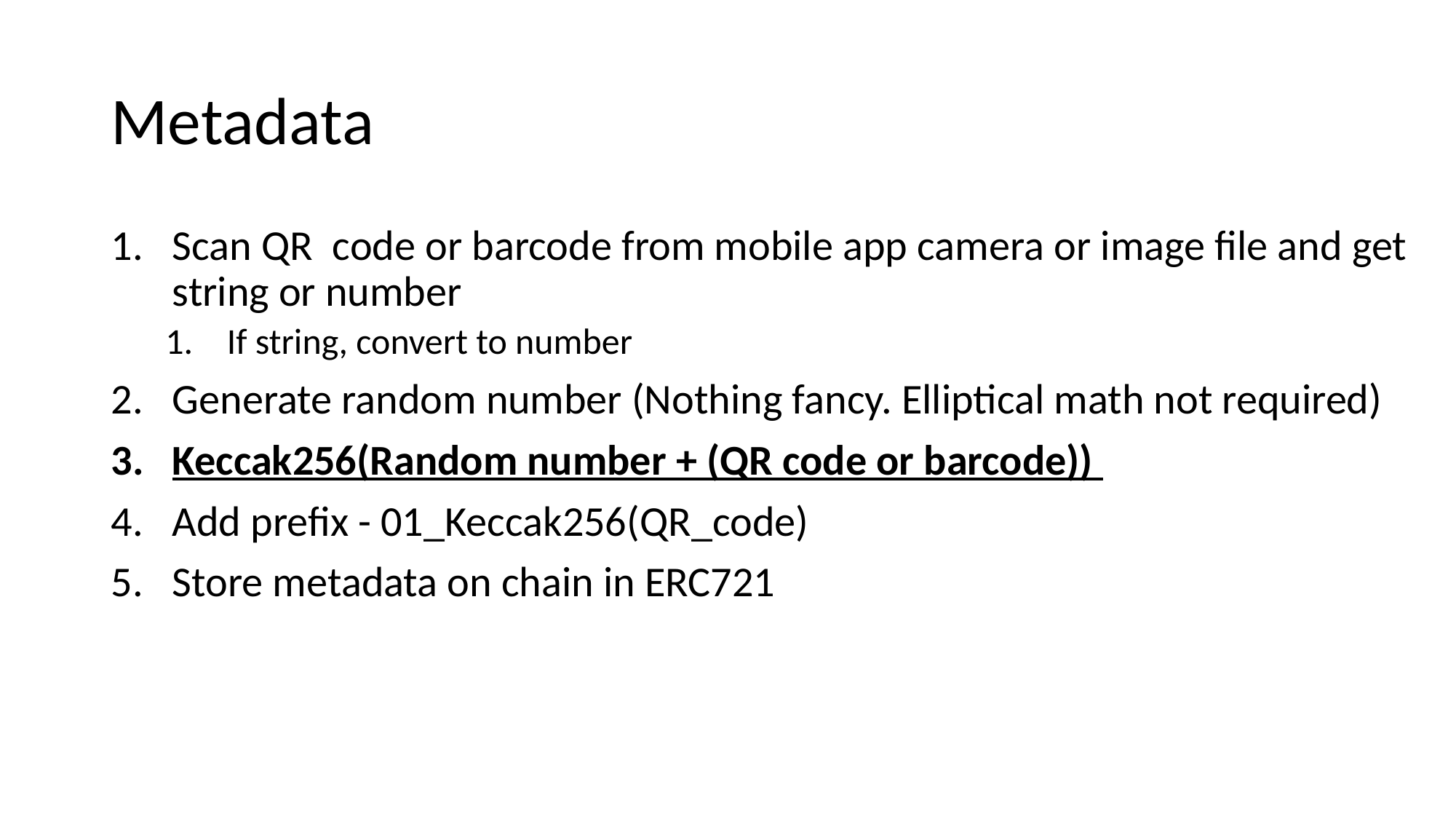

# Metadata
Scan QR  code or barcode from mobile app camera or image file and get string or number
If string, convert to number
Generate random number (Nothing fancy. Elliptical math not required)
Keccak256(Random number + (QR code or barcode))
Add prefix - 01_Keccak256(QR_code)
Store metadata on chain in ERC721